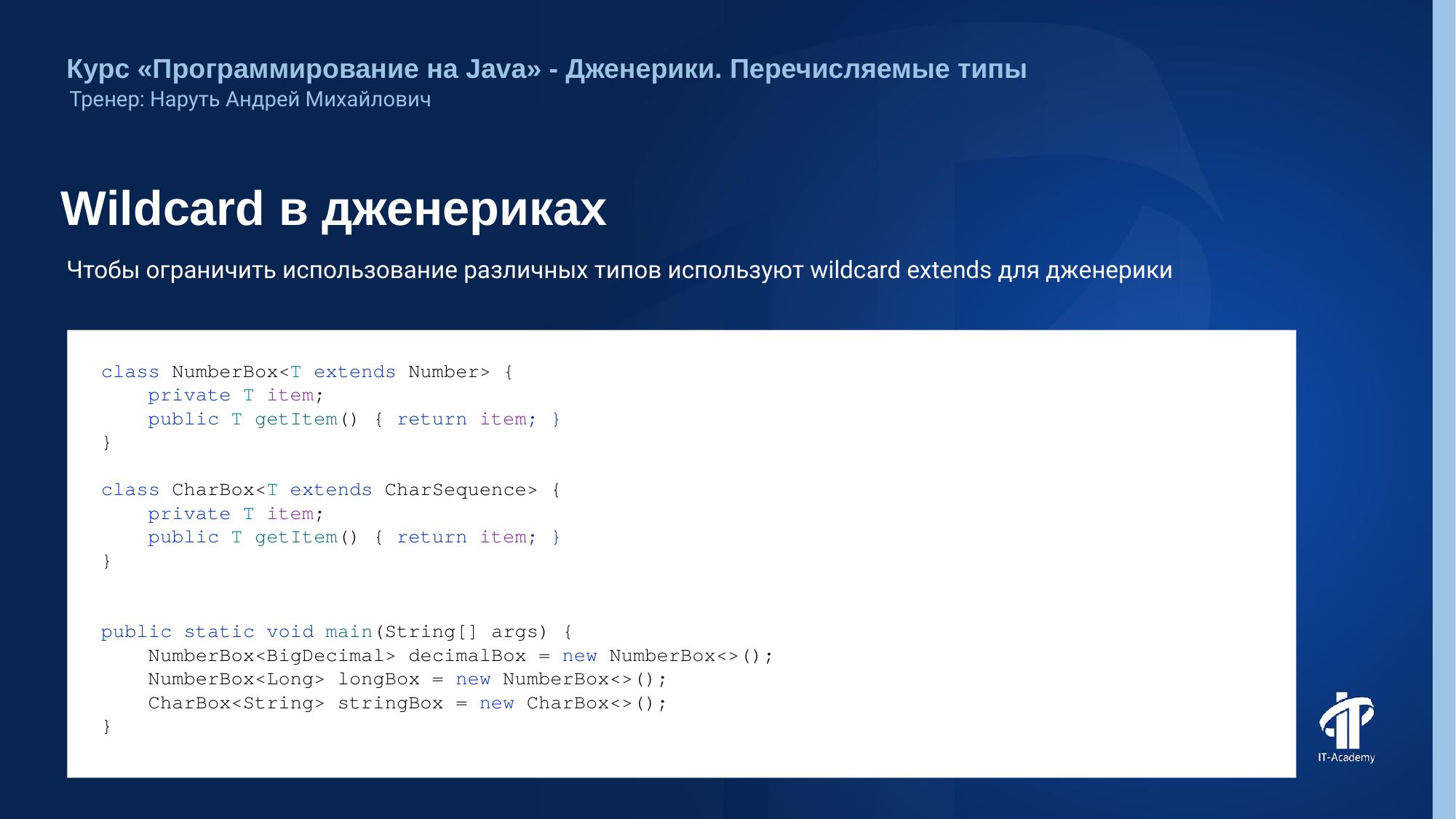

Курс «Программирование на Java» - Дженерики. Перечисляемые типы
Тренер: Наруть Андрей Михайлович
# Wildcard в дженериках
Чтобы ограничить использование различных типов используют wildcard extends для дженерики

class NumberBox<T extends Number> {
    private T item;
    public T getItem() { return item; }
}

class CharBox<T extends CharSequence> {
    private T item;
    public T getItem() { return item; }
}

public static void main(String[] args) {
    NumberBox<BigDecimal> decimalBox = new NumberBox<>();
    NumberBox<Long> longBox = new NumberBox<>();
    CharBox<String> stringBox = new CharBox<>();
}